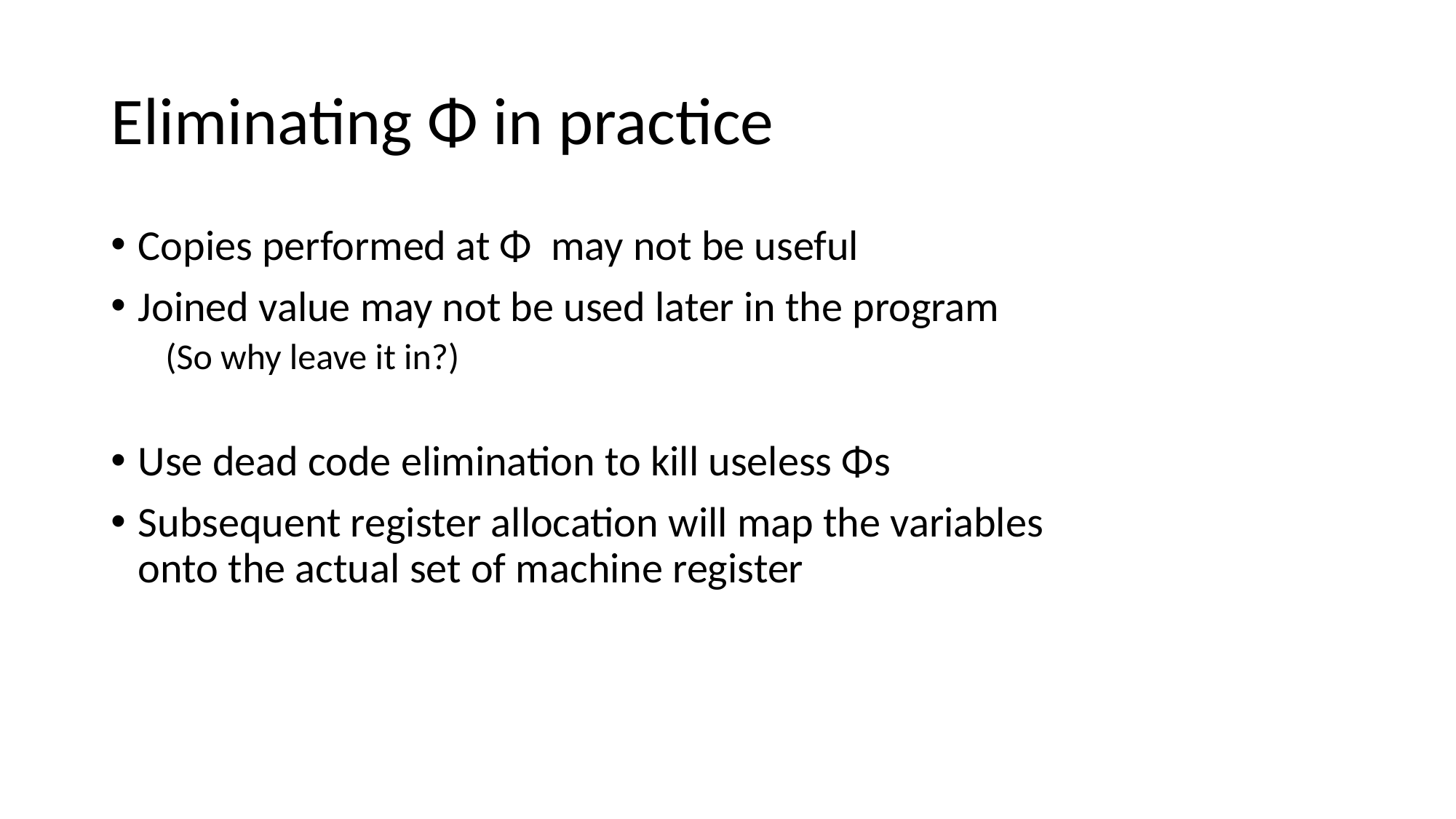

# Eliminating Φ in practice
Copies performed at Φ  may not be useful
Joined value may not be used later in the program
(So why leave it in?)

Use dead code elimination to kill useless Φs
Subsequent register allocation will map the variables
onto the actual set of machine register